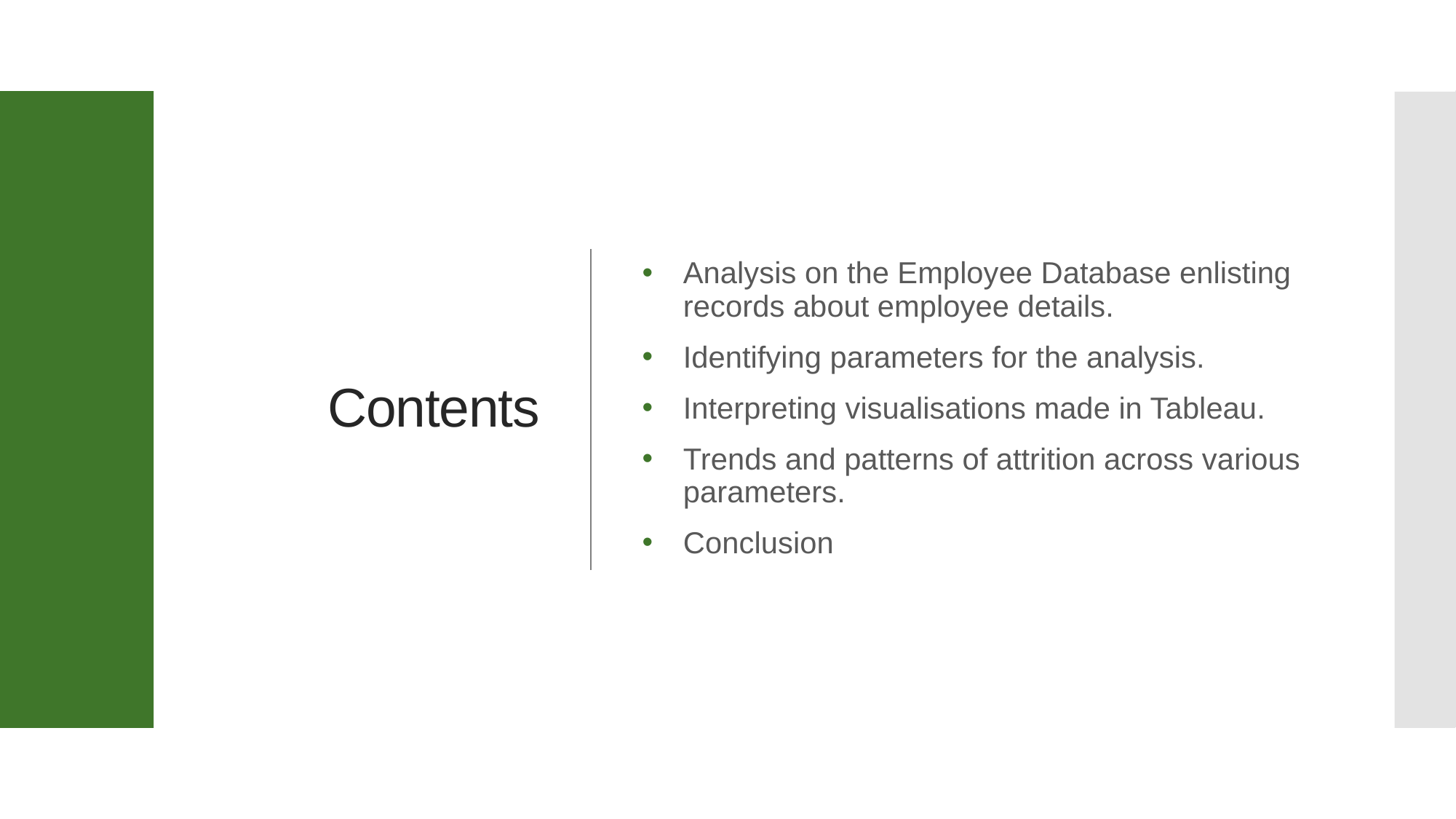

# Contents
Analysis on the Employee Database enlisting records about employee details.
Identifying parameters for the analysis.
Interpreting visualisations made in Tableau.
Trends and patterns of attrition across various parameters.
Conclusion